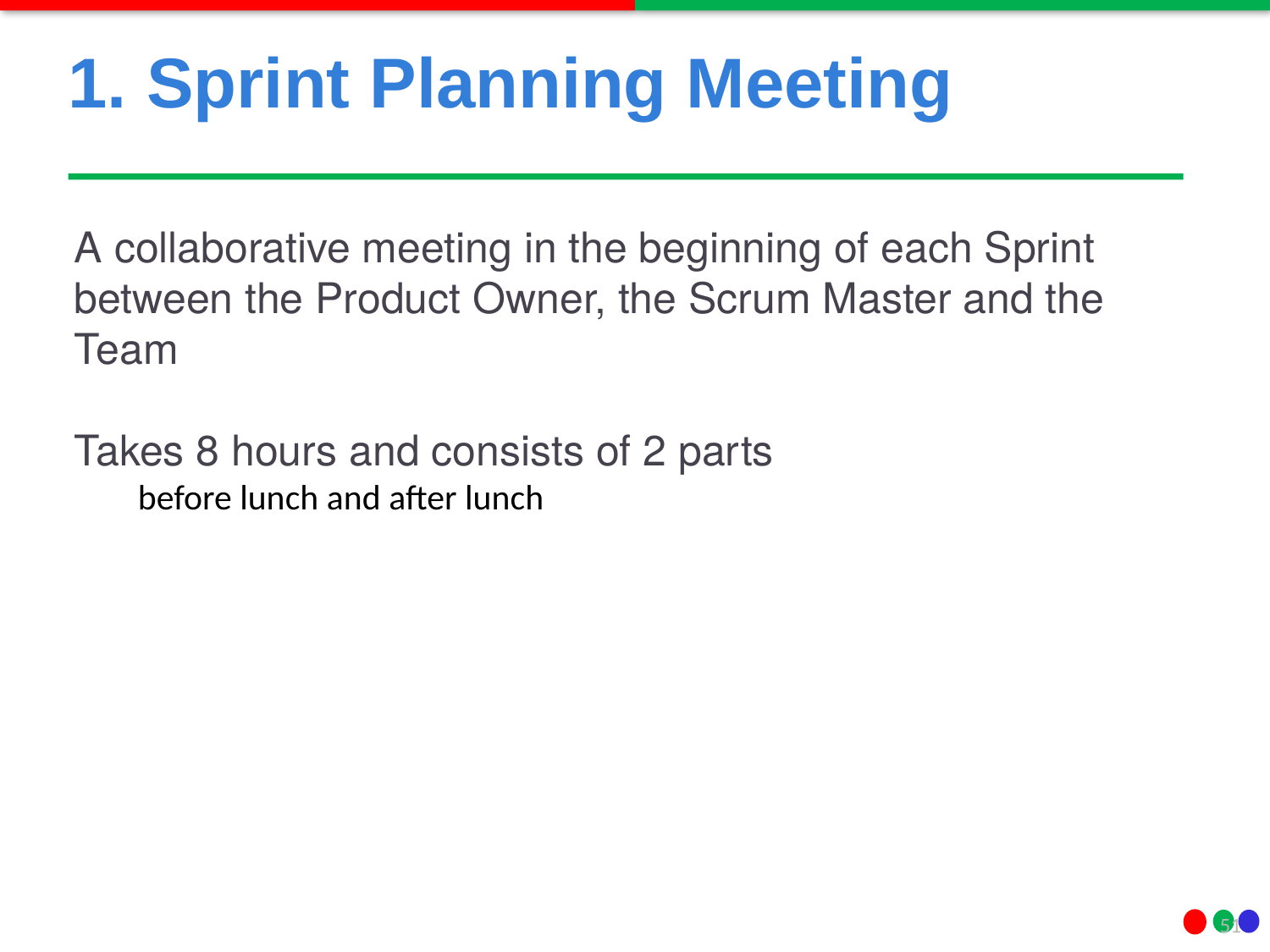

# 1. Sprint Planning Meeting
A collaborative meeting in the beginning of each Sprint between the Product Owner, the Scrum Master and the Team

Takes 8 hours and consists of 2 parts
before lunch and after lunch

51